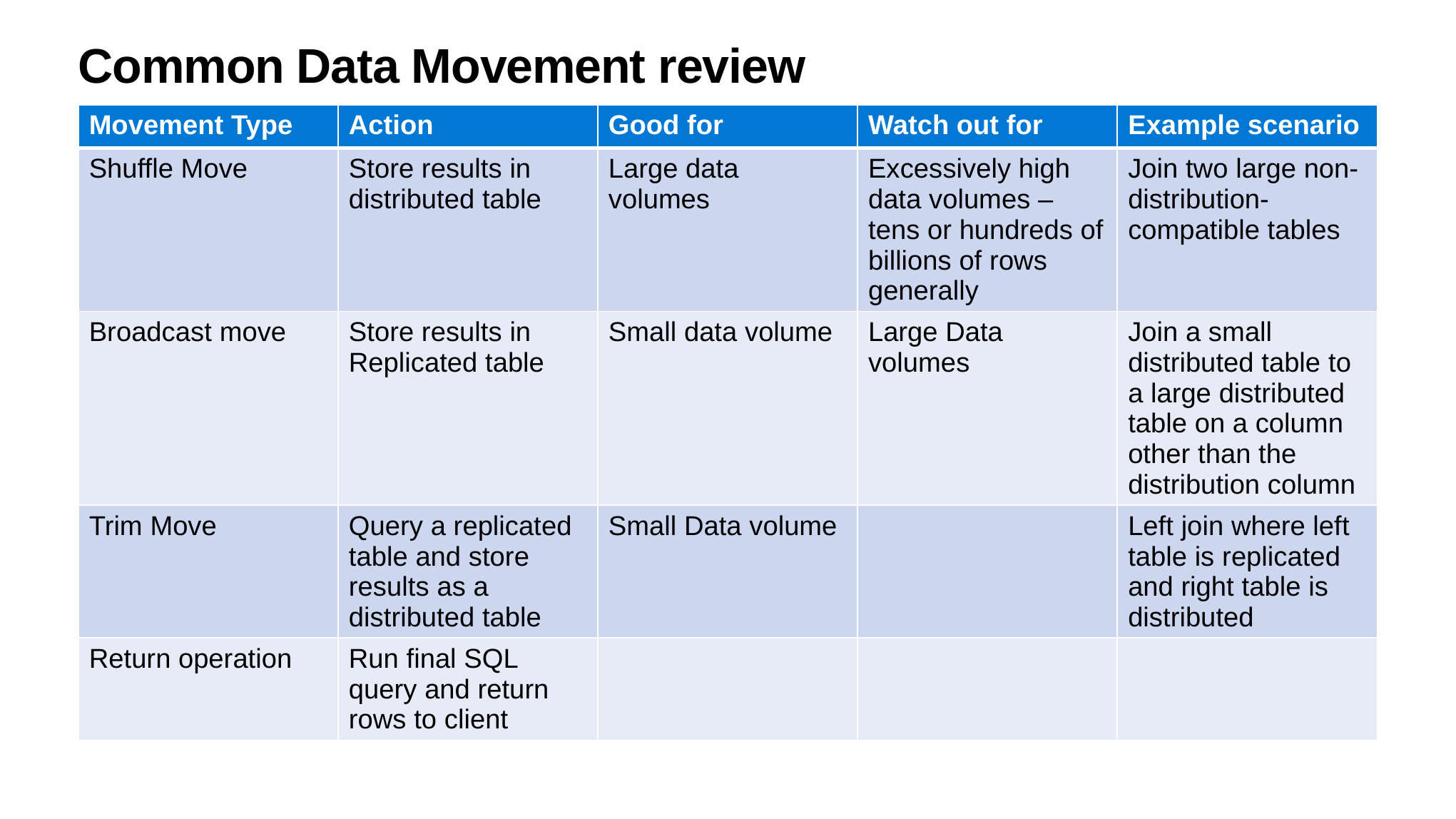

# Common Data Movement review
| Movement Type | Action | Good for | Watch out for | Example scenario |
| --- | --- | --- | --- | --- |
| Shuffle Move | Store results in distributed table | Large data volumes | Excessively high data volumes – tens or hundreds of billions of rows generally | Join two large non-distribution-compatible tables |
| Broadcast move | Store results in Replicated table | Small data volume | Large Data volumes | Join a small distributed table to a large distributed table on a column other than the distribution column |
| Trim Move | Query a replicated table and store results as a distributed table | Small Data volume |  | Left join where left table is replicated and right table is distributed |
| Return operation | Run final SQL query and return rows to client |  |  |  |